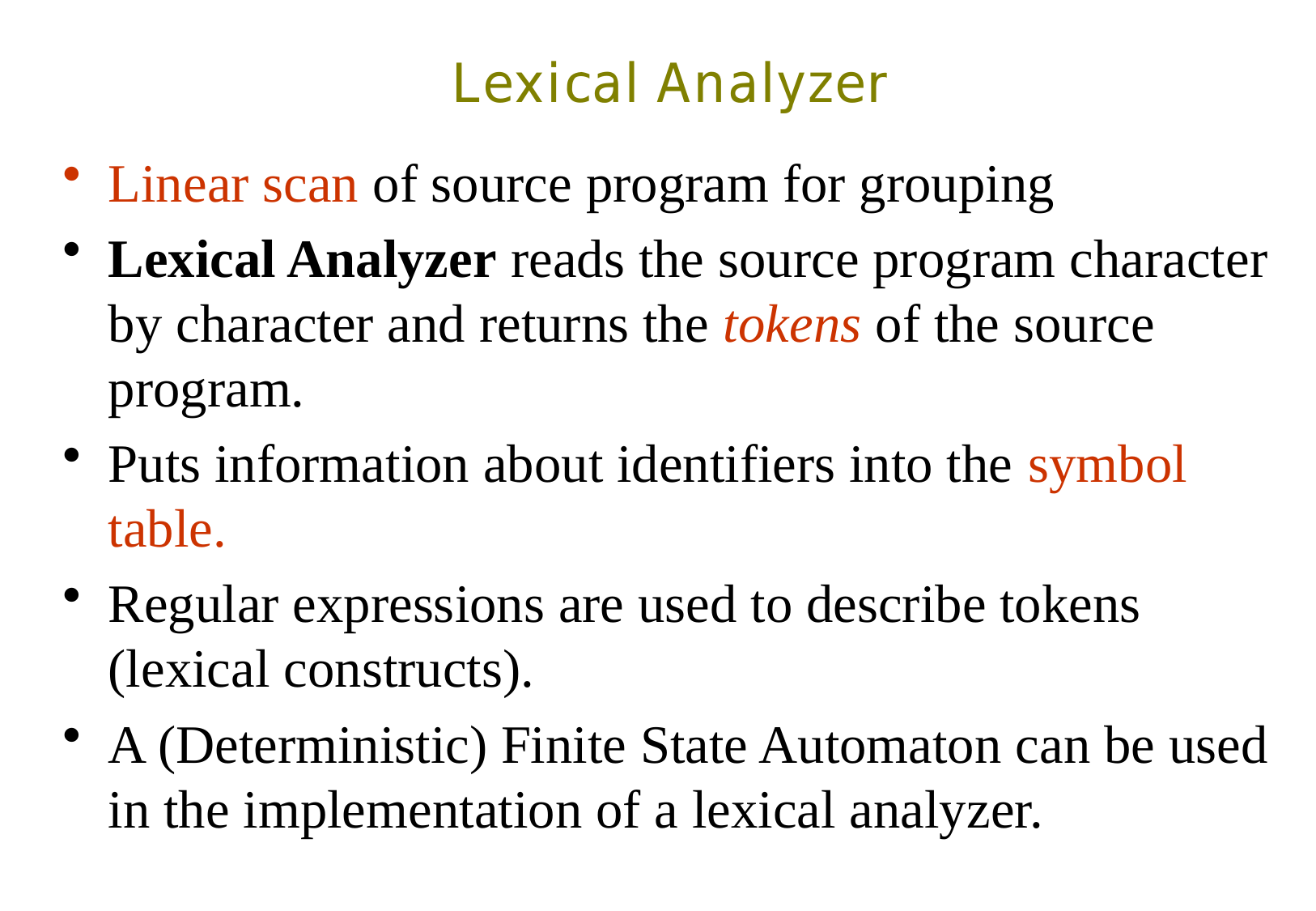

# Lexical Analyzer
Linear scan of source program for grouping
Lexical Analyzer reads the source program character by character and returns the tokens of the source program.
Puts information about identifiers into the symbol table.
Regular expressions are used to describe tokens (lexical constructs).
A (Deterministic) Finite State Automaton can be used in the implementation of a lexical analyzer.